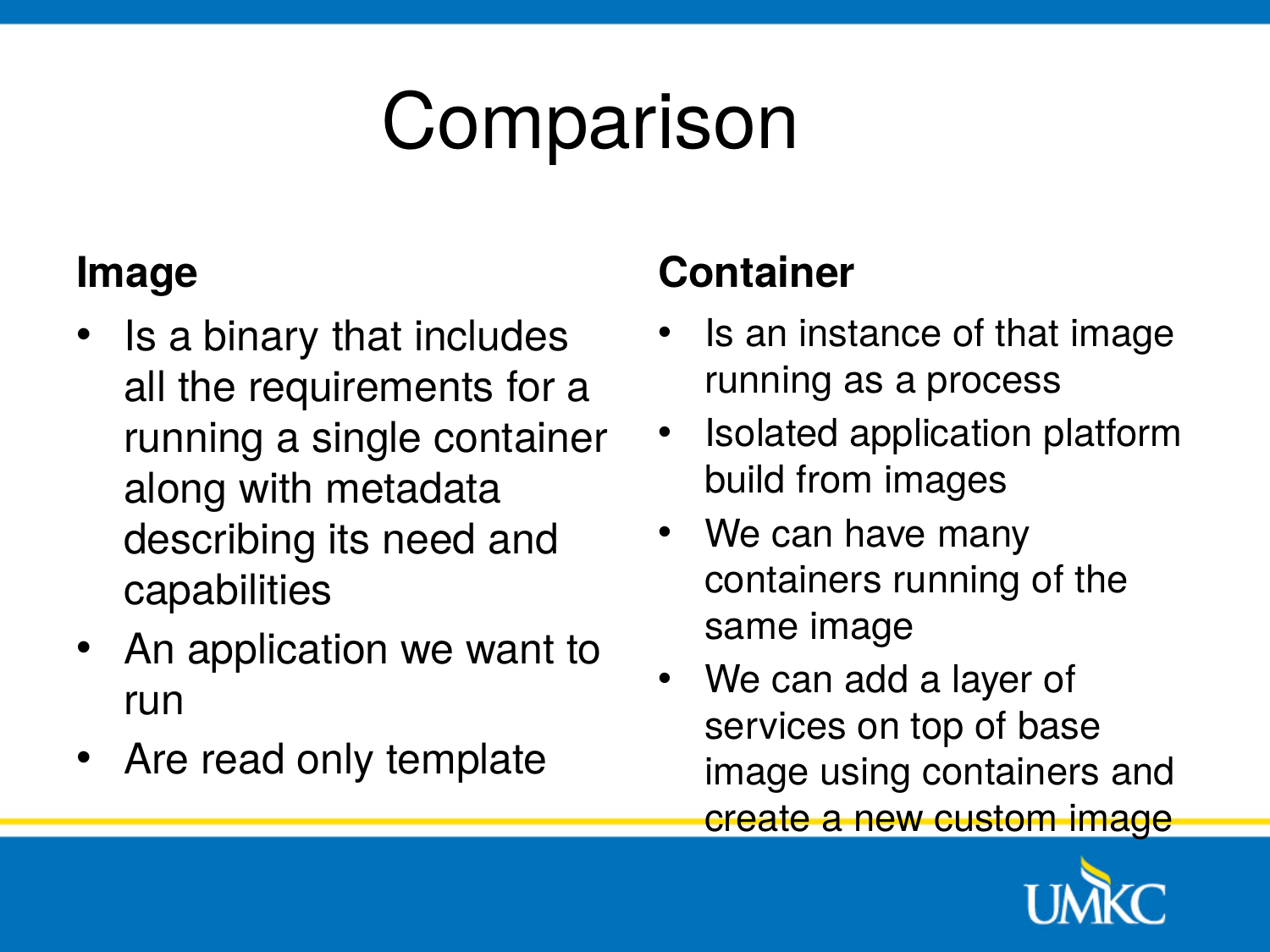

# Comparison
Image
Container
Is a binary that includes all the requirements for a running a single container along with metadata describing its need and capabilities
An application we want to run
Are read only template
Is an instance of that image running as a process
Isolated application platform build from images
We can have many containers running of the same image
We can add a layer of services on top of base image using containers and create a new custom image